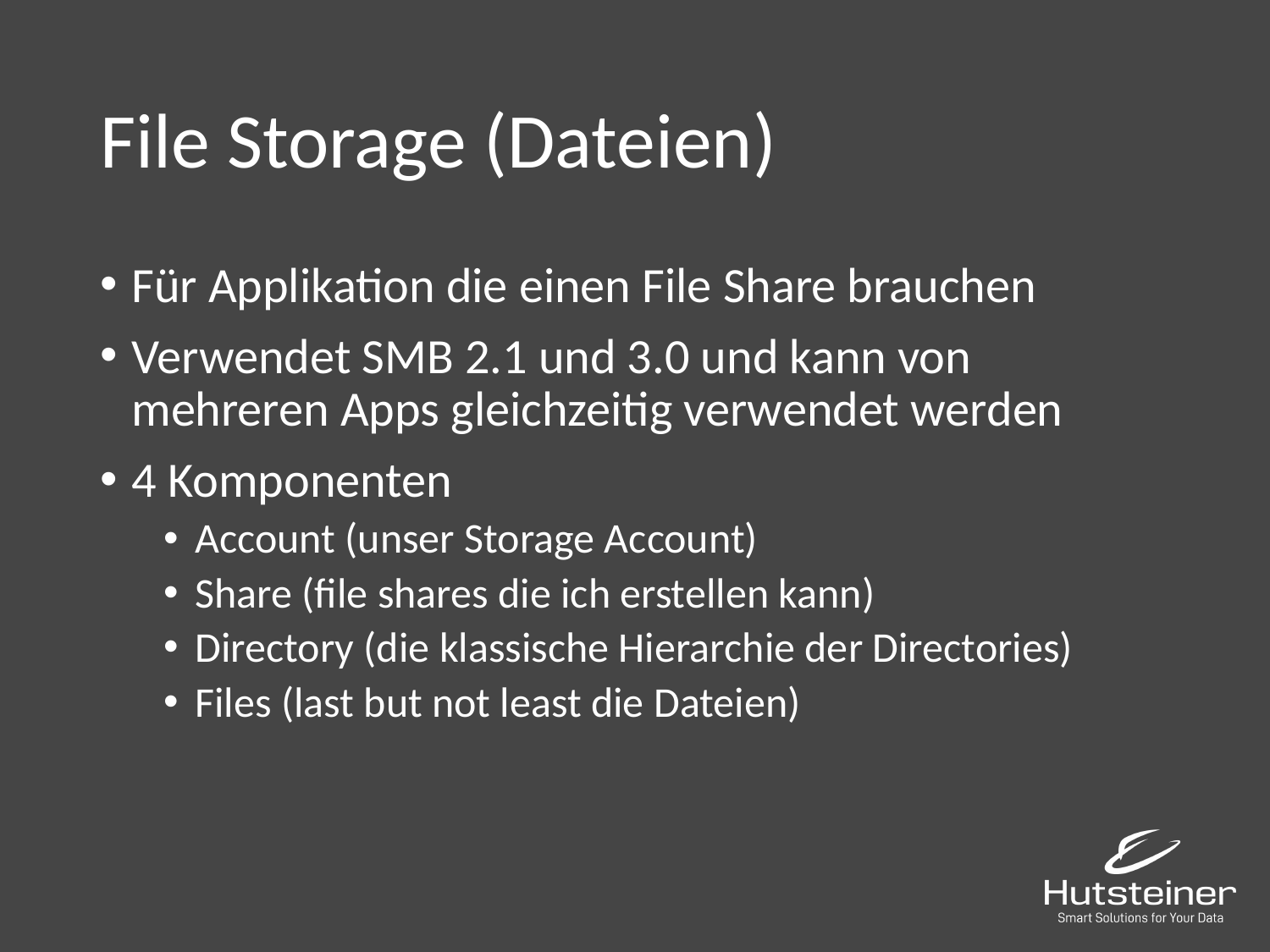

# File Storage (Dateien)
Für Applikation die einen File Share brauchen
Verwendet SMB 2.1 und 3.0 und kann von mehreren Apps gleichzeitig verwendet werden
4 Komponenten
Account (unser Storage Account)
Share (file shares die ich erstellen kann)
Directory (die klassische Hierarchie der Directories)
Files (last but not least die Dateien)